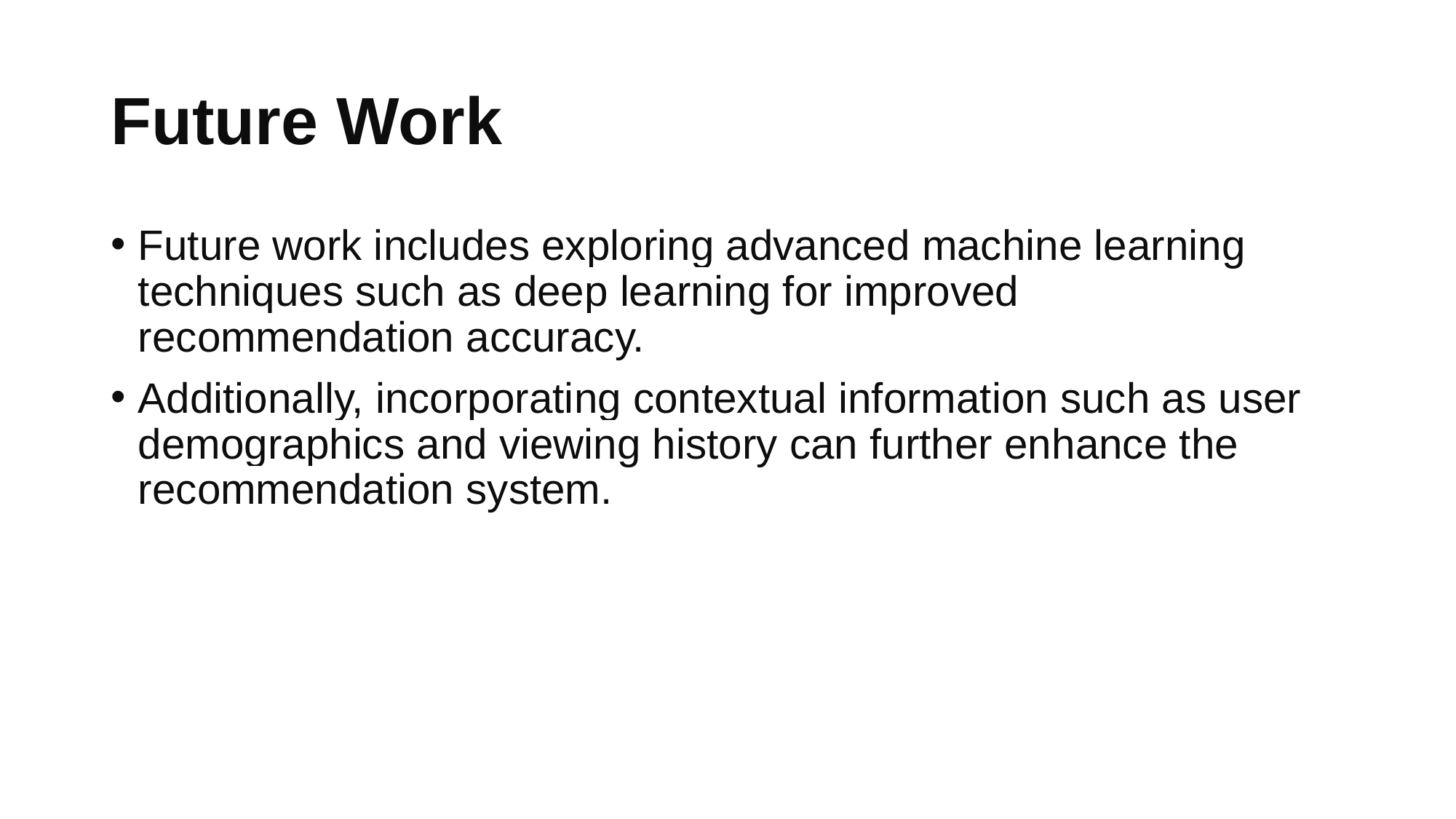

# Future Work
Future work includes exploring advanced machine learning techniques such as deep learning for improved recommendation accuracy.
Additionally, incorporating contextual information such as user demographics and viewing history can further enhance the recommendation system.